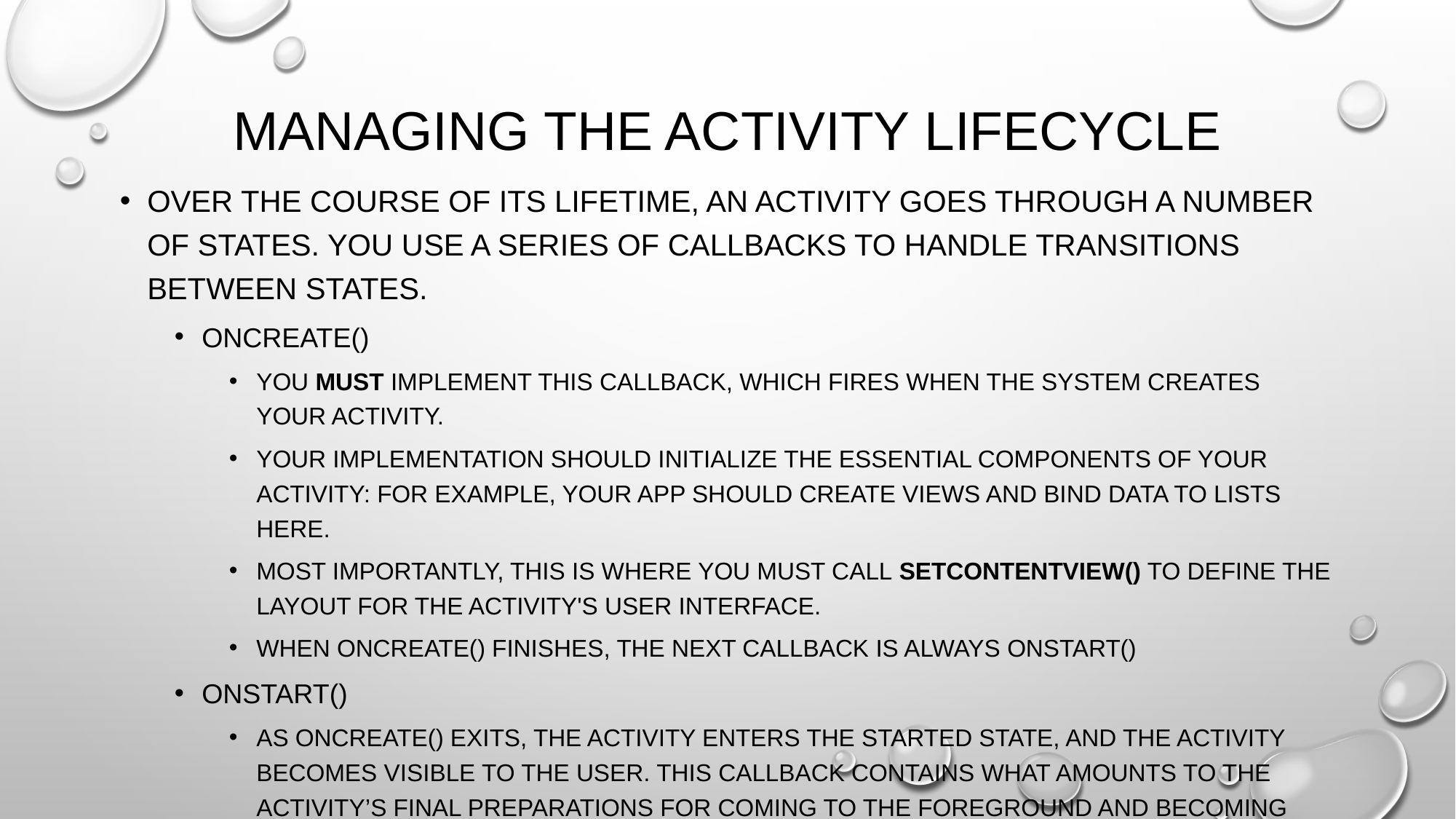

# Managing the activity lifecycle
Over the course of its lifetime, an activity goes through a number of states. You use a series of callbacks to handle transitions between states.
onCreate()
You must implement this callback, which fires when the system creates your activity.
Your implementation should initialize the essential components of your activity: For example, your app should create views and bind data to lists here.
Most importantly, this is where you must call setContentView() to define the layout for the activity's user interface.
When onCreate() finishes, the next callback is always onStart()
onStart()
As onCreate() exits, the activity enters the Started state, and the activity becomes visible to the user. This callback contains what amounts to the activity’s final preparations for coming to the foreground and becoming interactiv